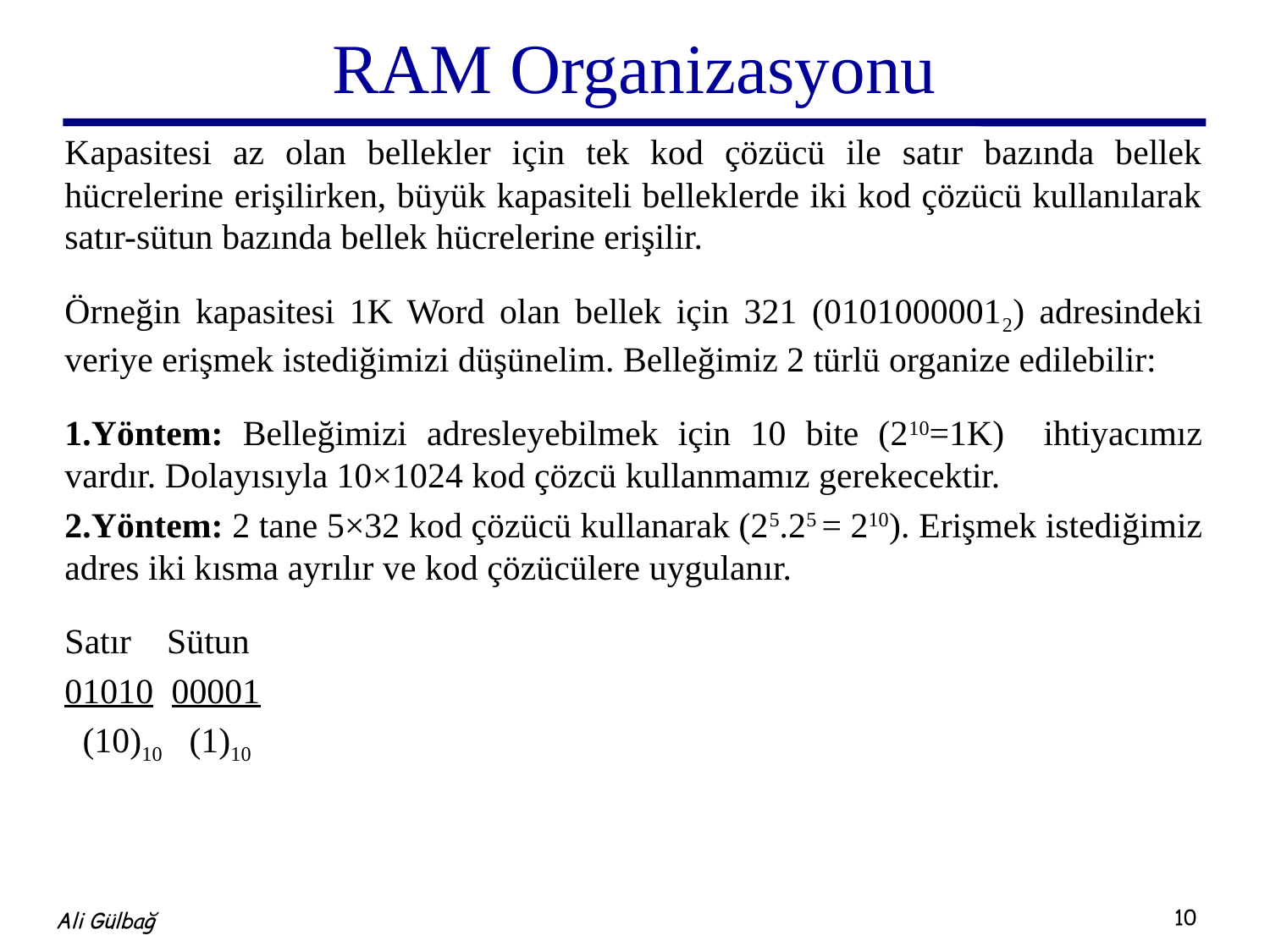

# RAM Organizasyonu
Kapasitesi az olan bellekler için tek kod çözücü ile satır bazında bellek hücrelerine erişilirken, büyük kapasiteli belleklerde iki kod çözücü kullanılarak satır-sütun bazında bellek hücrelerine erişilir.

Örneğin kapasitesi 1K Word olan bellek için 321 (01010000012) adresindeki veriye erişmek istediğimizi düşünelim. Belleğimiz 2 türlü organize edilebilir:

1.Yöntem: Belleğimizi adresleyebilmek için 10 bite (210=1K)  ihtiyacımız vardır. Dolayısıyla 10×1024 kod çözcü kullanmamız gerekecektir.
2.Yöntem: 2 tane 5×32 kod çözücü kullanarak (25.25 = 210). Erişmek istediğimiz adres iki kısma ayrılır ve kod çözücülere uygulanır.

Satır    Sütun
01010  00001
  (10)10   (1)10